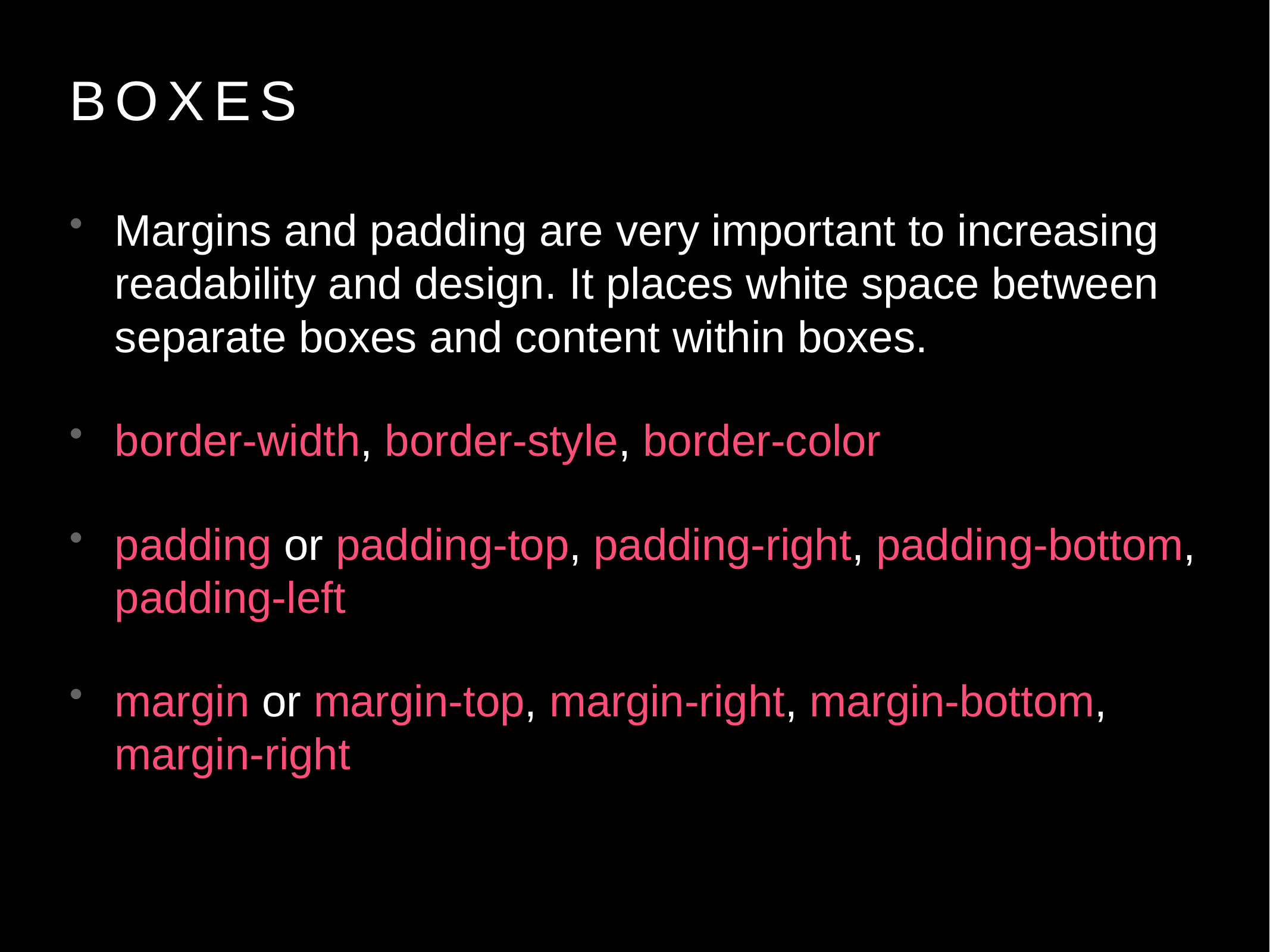

# Boxes
Margins and padding are very important to increasing readability and design. It places white space between separate boxes and content within boxes.
border-width, border-style, border-color
padding or padding-top, padding-right, padding-bottom, padding-left
margin or margin-top, margin-right, margin-bottom, margin-right